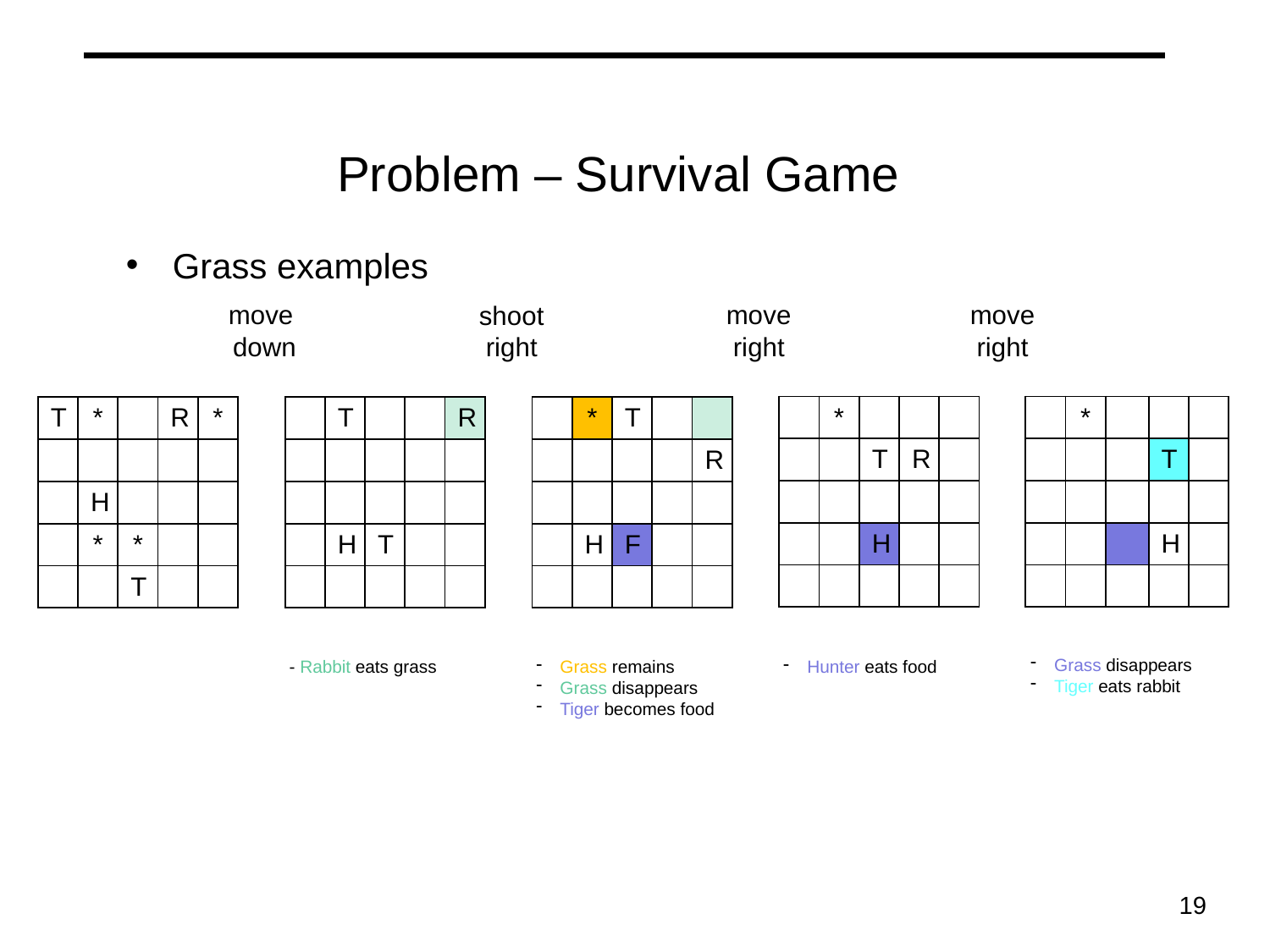

# Problem – Survival Game
Grass examples
move
down
move
right
move
right
shoot
right
|  | \* |  |  |  |
| --- | --- | --- | --- | --- |
|  |  | T | R |  |
|  |  |  |  |  |
|  |  | H |  |  |
|  |  |  |  |  |
|  | \* |  |  |  |
| --- | --- | --- | --- | --- |
|  |  |  | T |  |
|  |  |  |  |  |
|  |  |  | H |  |
|  |  |  |  |  |
| T | \* |  | R | \* |
| --- | --- | --- | --- | --- |
|  |  |  |  |  |
|  | H |  |  |  |
|  | \* | \* |  |  |
|  |  | T |  |  |
|  | T |  |  | R |
| --- | --- | --- | --- | --- |
|  |  |  |  |  |
|  |  |  |  |  |
|  | H | T |  |  |
|  |  |  |  |  |
|  | \* | T |  |  |
| --- | --- | --- | --- | --- |
|  |  |  |  | R |
|  |  |  |  |  |
|  | H | F |  |  |
|  |  |  |  |  |
Grass disappears
Tiger eats rabbit
- Rabbit eats grass

Grass remains
Grass disappears
Tiger becomes food
Hunter eats food